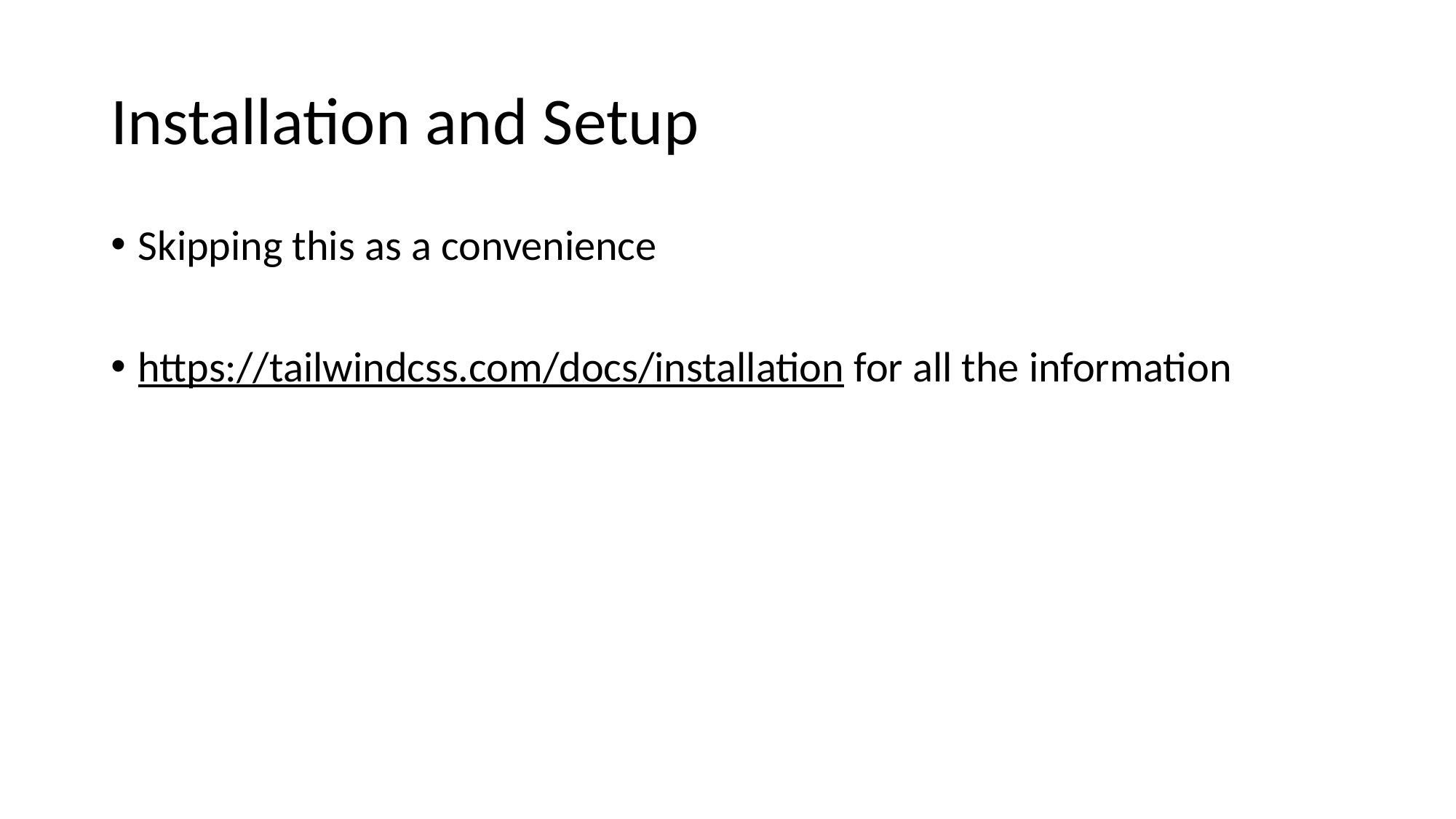

# Installation and Setup
Skipping this as a convenience

https://tailwindcss.com/docs/installation for all the information